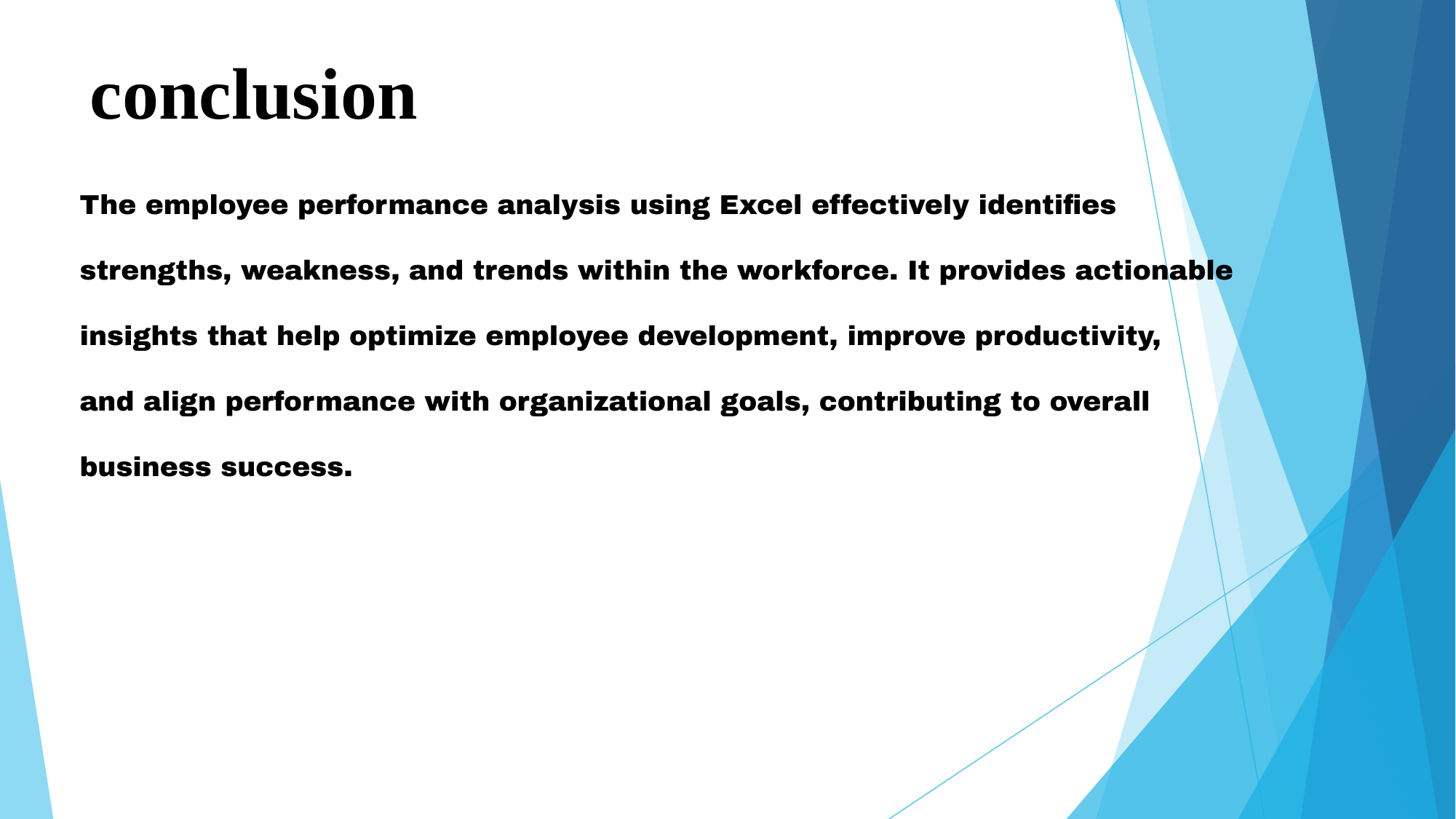

# conclusion
The employee performance analysis using Excel effectively identifies

strengths, weakness, and trends within the workforce. It provides actionable

insights that help optimize employee development, improve productivity,

and align performance with organizational goals, contributing to overall

business success.